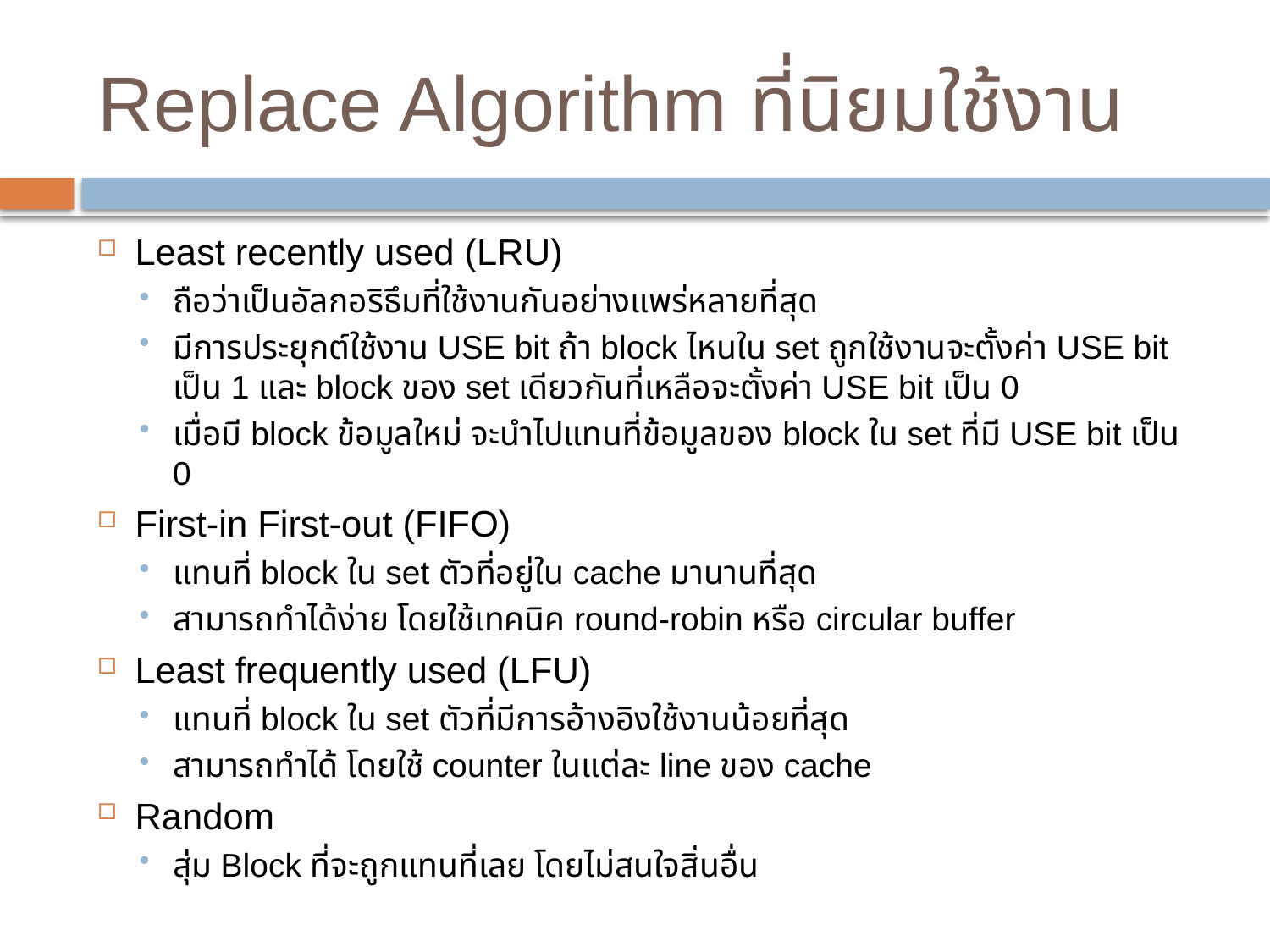

# Replace Algorithm ที่นิยมใช้งาน
Least recently used (LRU)
ถือว่าเป็นอัลกอริธึมที่ใช้งานกันอย่างแพร่หลายที่สุด
มีการประยุกต์ใช้งาน USE bit ถ้า block ไหนใน set ถูกใช้งานจะตั้งค่า USE bit เป็น 1 และ block ของ set เดียวกันที่เหลือจะตั้งค่า USE bit เป็น 0
เมื่อมี block ข้อมูลใหม่ จะนำไปแทนที่ข้อมูลของ block ใน set ที่มี USE bit เป็น 0
First-in First-out (FIFO)
แทนที่ block ใน set ตัวที่อยู่ใน cache มานานที่สุด
สามารถทำได้ง่าย โดยใช้เทคนิค round-robin หรือ circular buffer
Least frequently used (LFU)
แทนที่ block ใน set ตัวที่มีการอ้างอิงใช้งานน้อยที่สุด
สามารถทำได้ โดยใช้ counter ในแต่ละ line ของ cache
Random
สุ่ม Block ที่จะถูกแทนที่เลย โดยไม่สนใจสิ่นอื่น